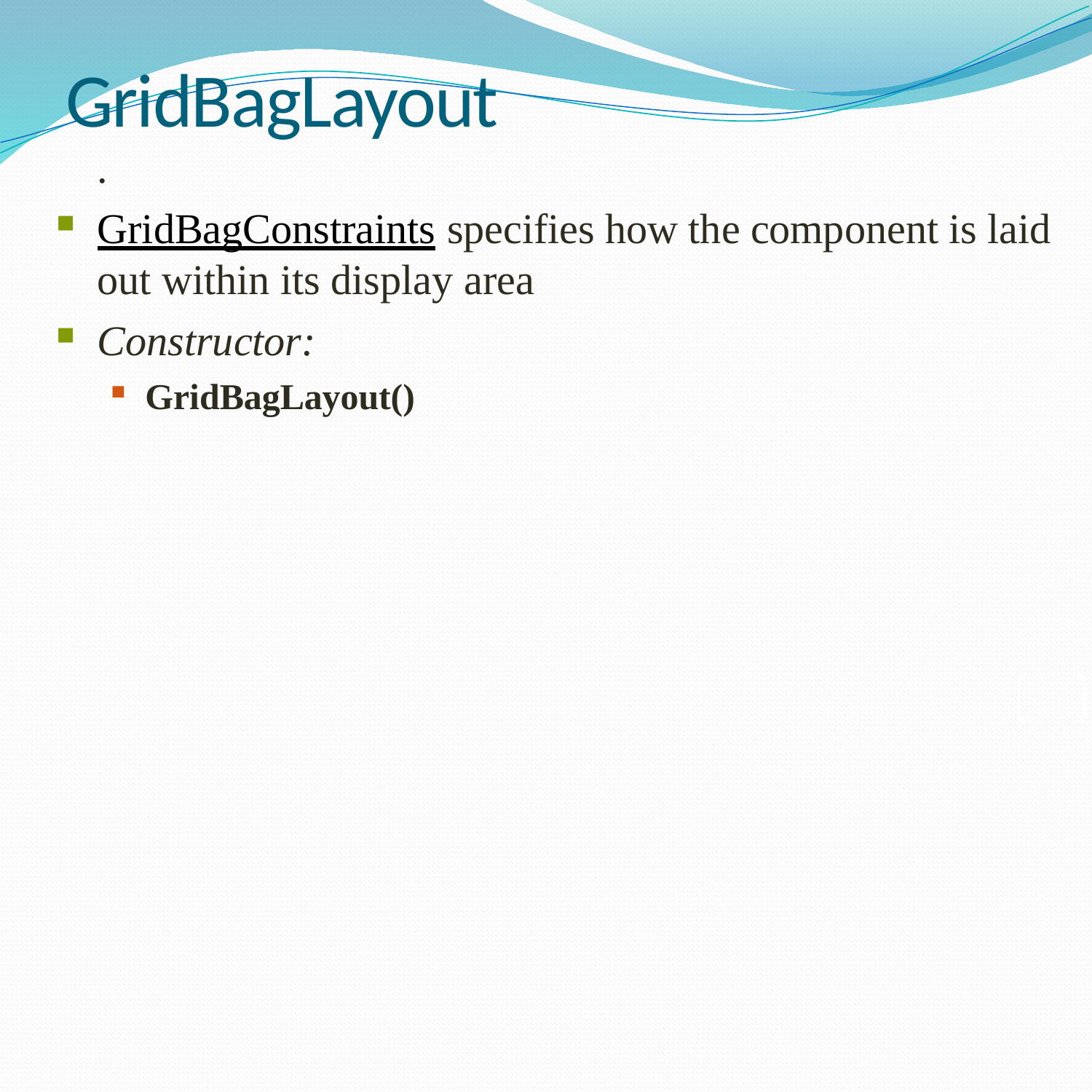

# GridBagLayout
.
GridBagConstraints specifies how the component is laid out within its display area
Constructor:
GridBagLayout()